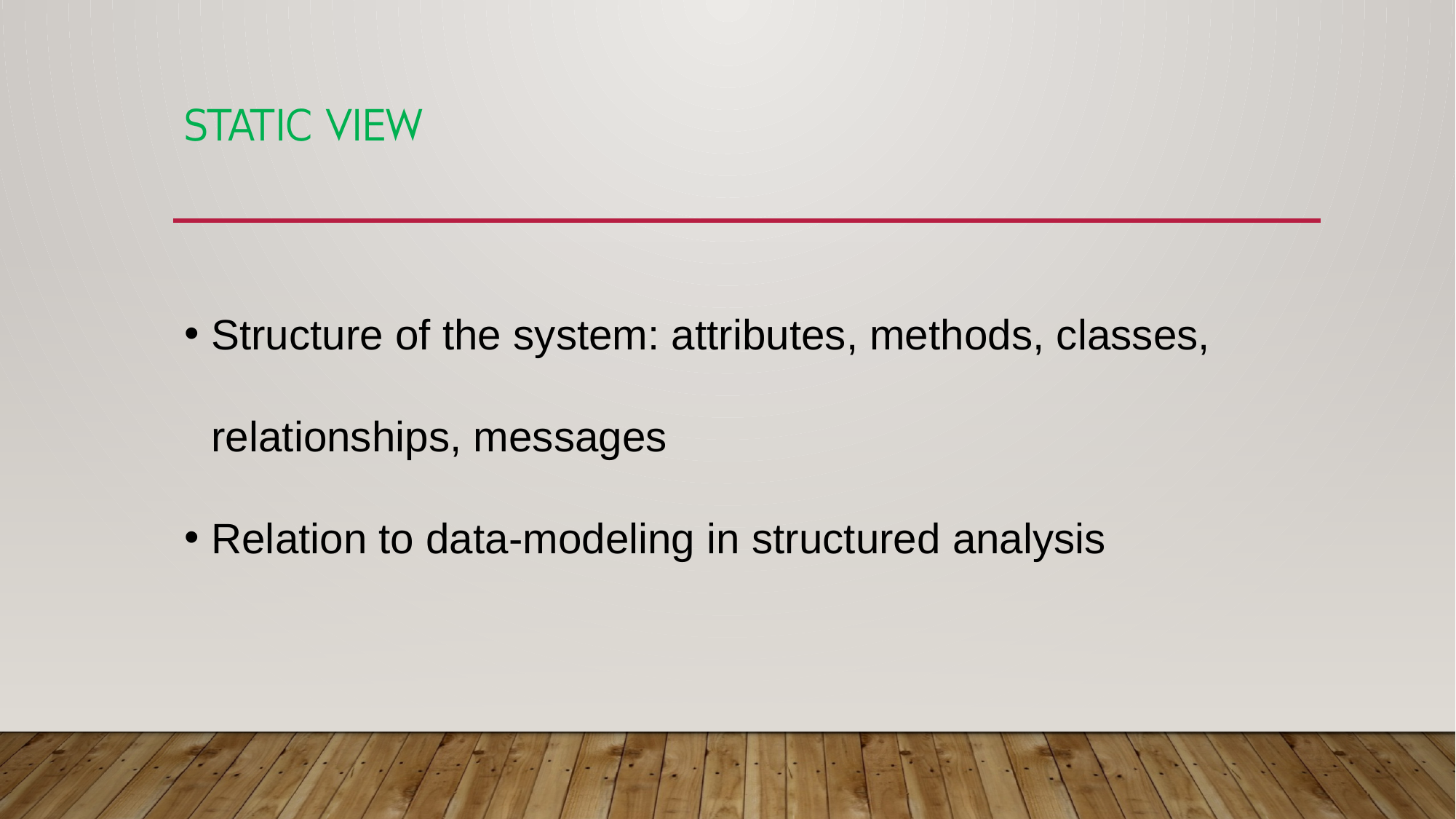

# Static View
Structure of the system: attributes, methods, classes, relationships, messages
Relation to data-modeling in structured analysis